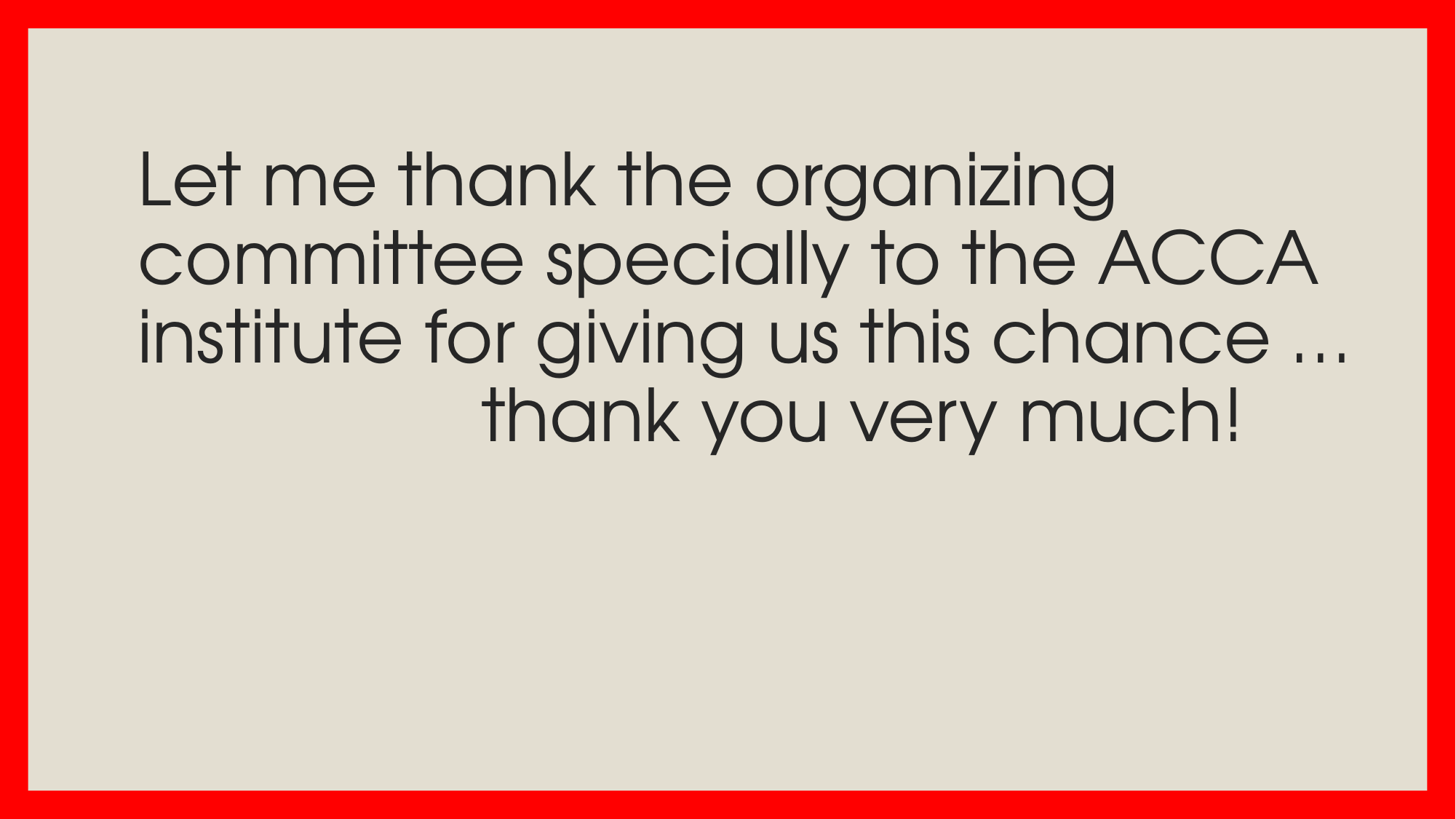

# Let me thank the organizing committee specially to the ACCA institute for giving us this chance … thank you very much!